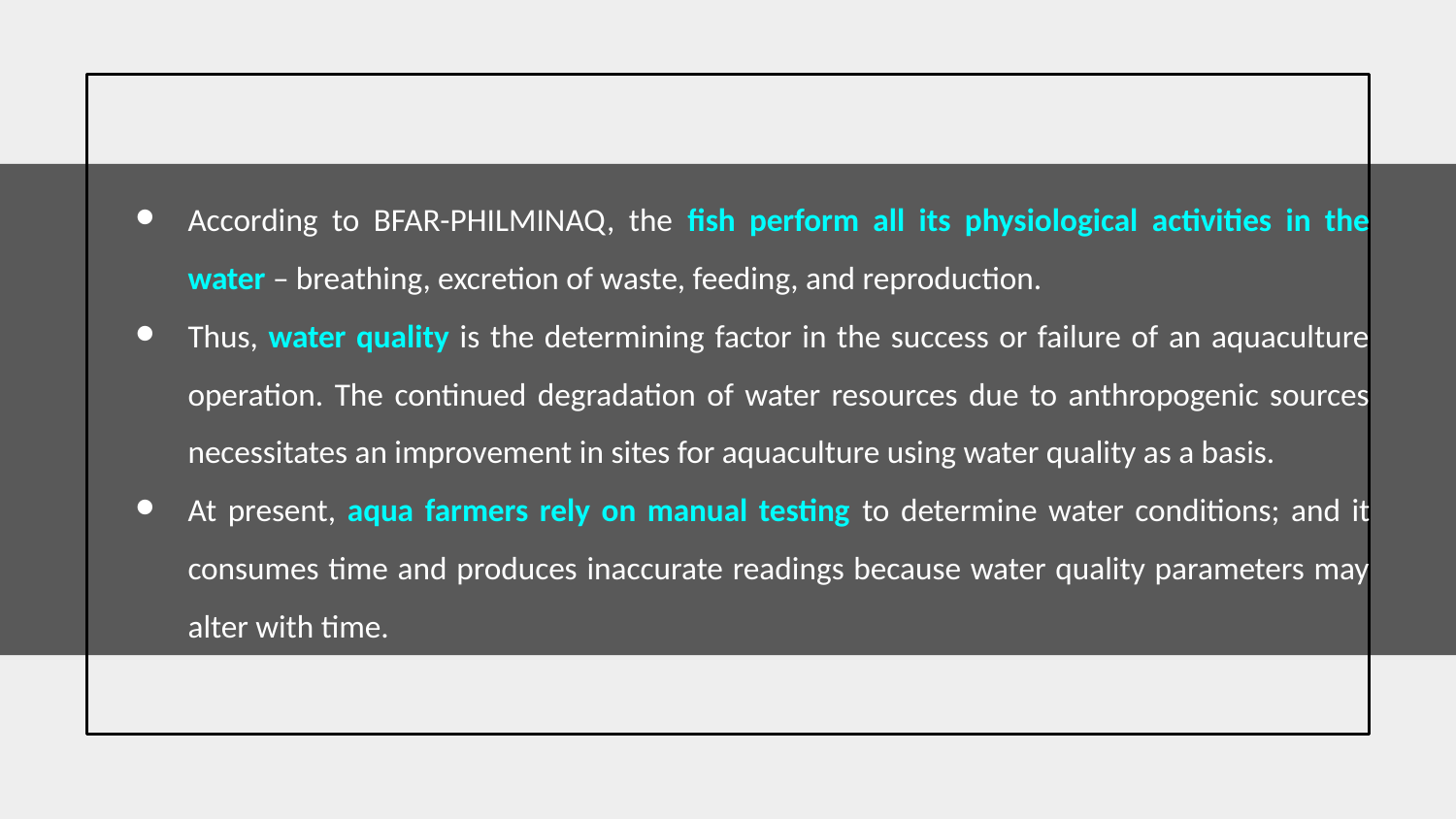

According to BFAR-PHILMINAQ, the fish perform all its physiological activities in the water – breathing, excretion of waste, feeding, and reproduction.
Thus, water quality is the determining factor in the success or failure of an aquaculture operation. The continued degradation of water resources due to anthropogenic sources necessitates an improvement in sites for aquaculture using water quality as a basis.
At present, aqua farmers rely on manual testing to determine water conditions; and it consumes time and produces inaccurate readings because water quality parameters may alter with time.